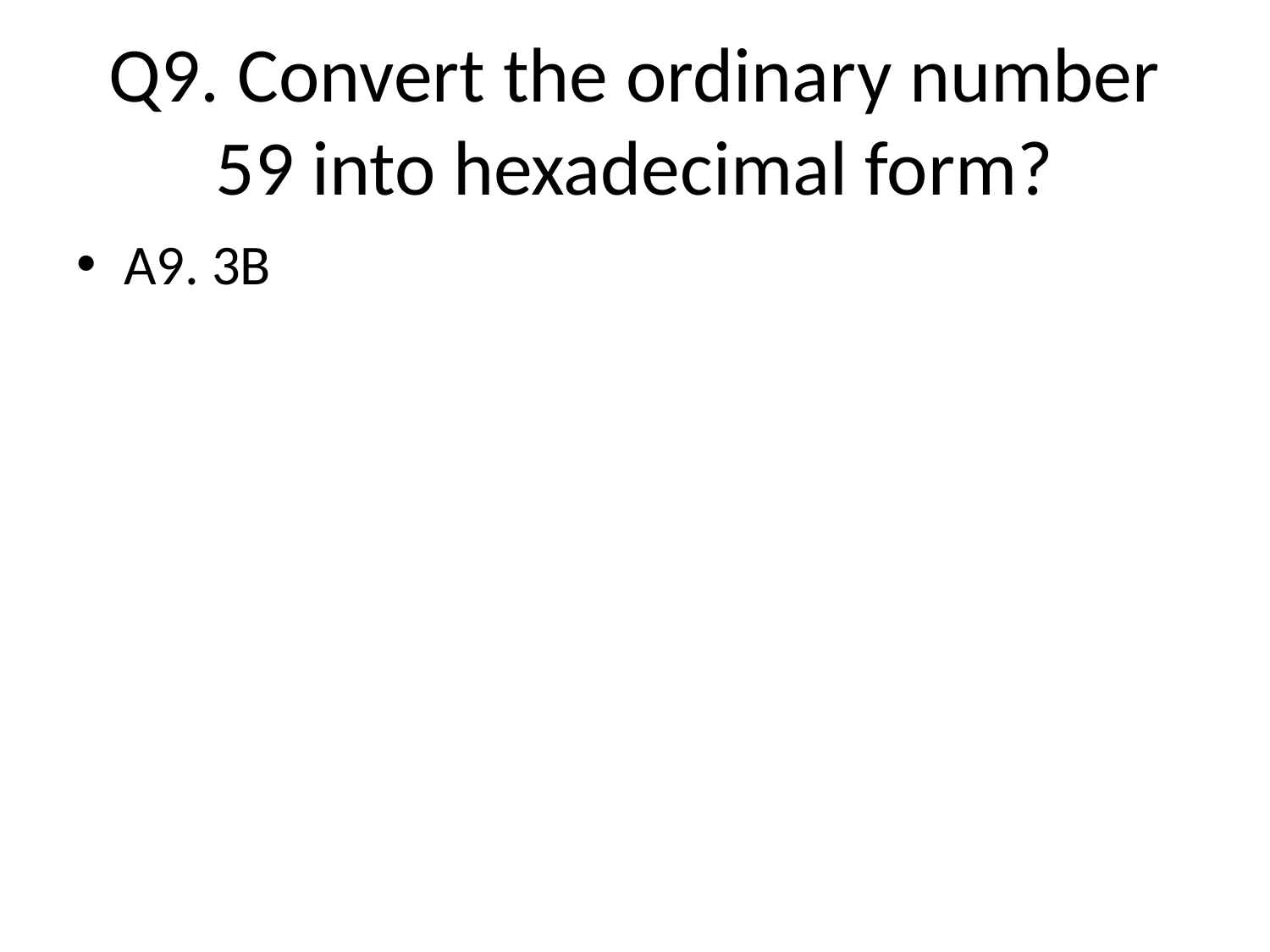

# Q9. Convert the ordinary number 59 into hexadecimal form?
A9. 3B